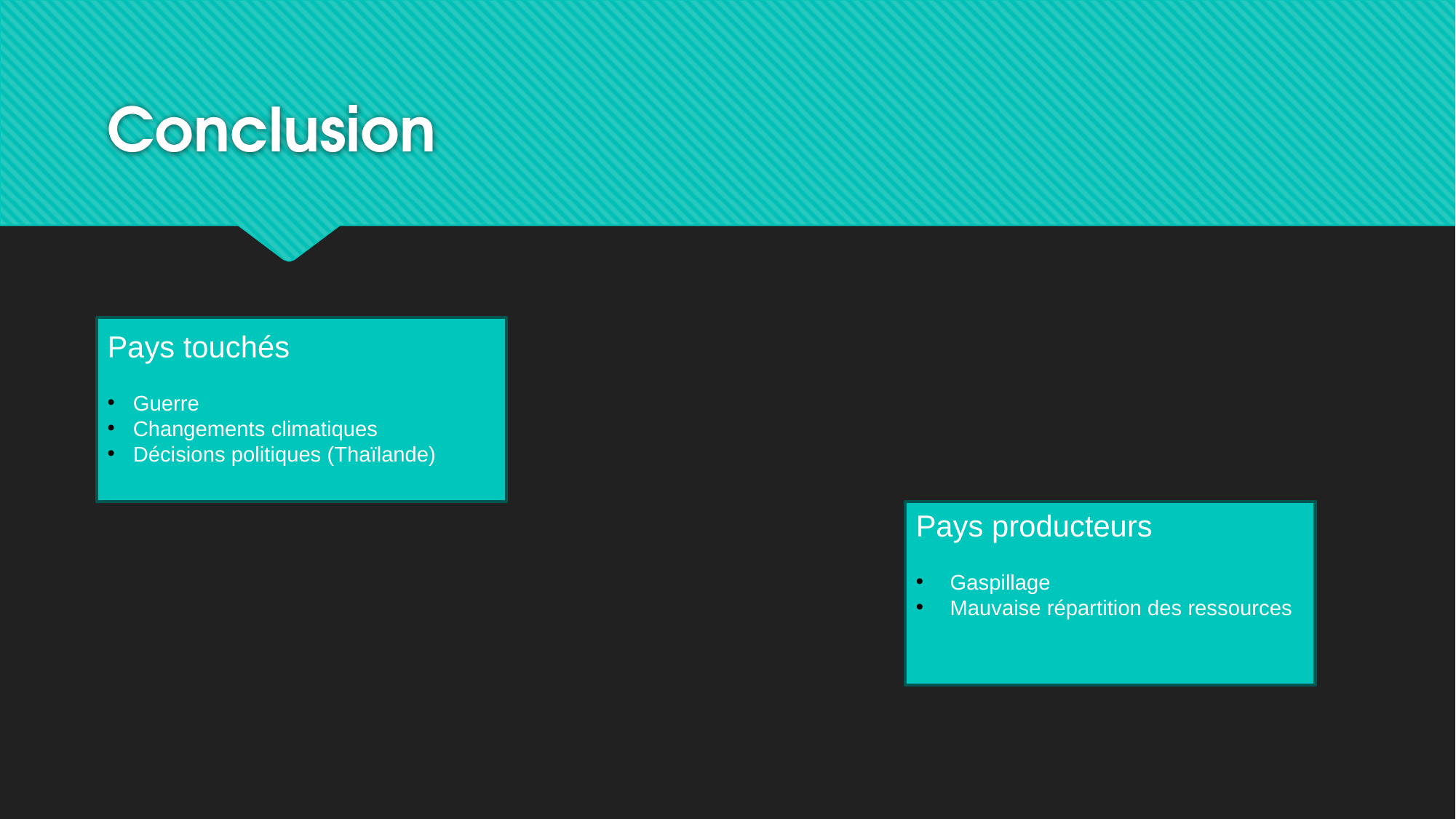

# Conclusion

Pays touchés

Guerre
Changements climatiques
Décisions politiques (Thaïlande)

Pays producteurs

Gaspillage
Mauvaise répartition des ressources